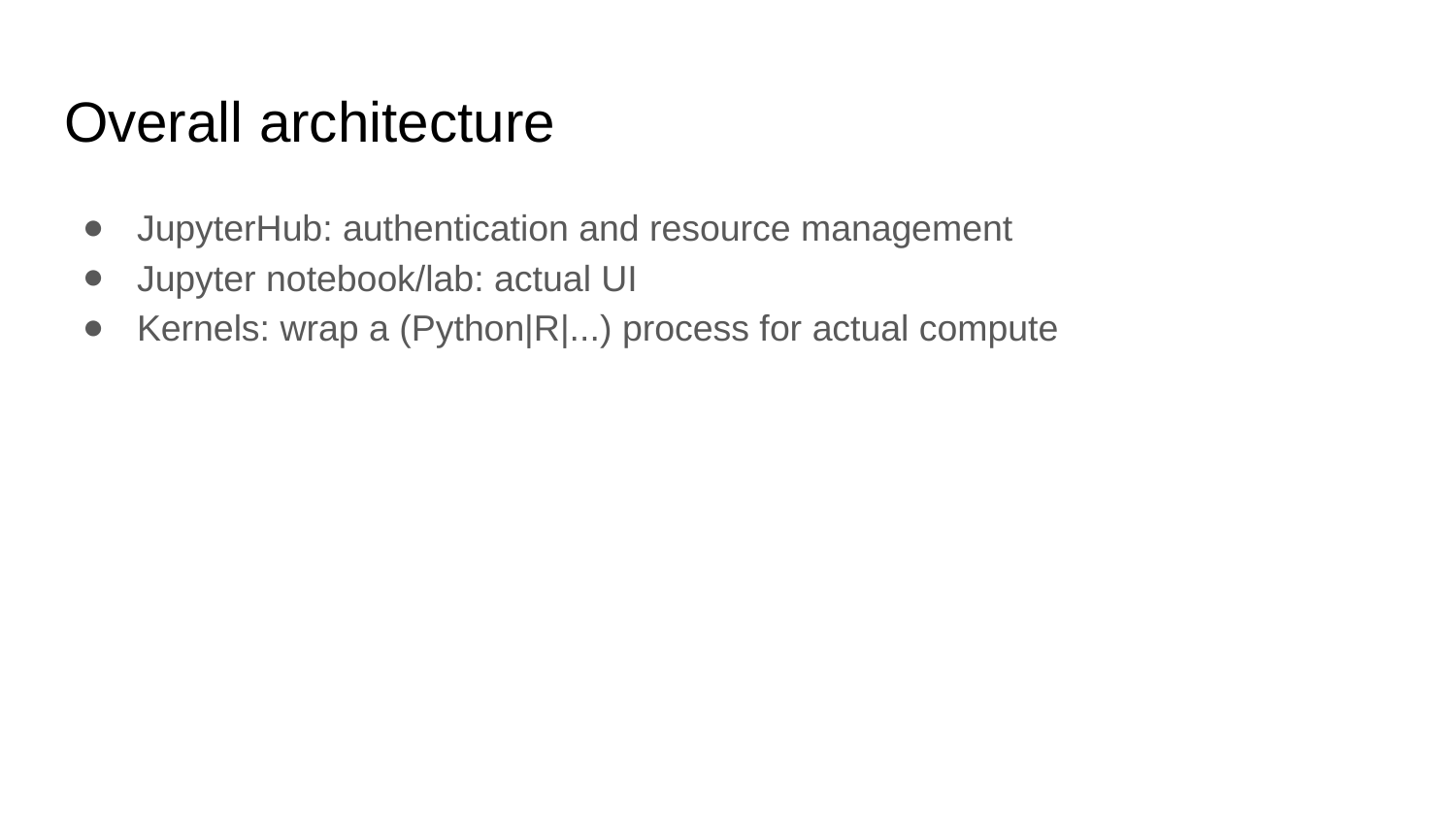

# Overall architecture
JupyterHub: authentication and resource management
Jupyter notebook/lab: actual UI
Kernels: wrap a (Python|R|...) process for actual compute